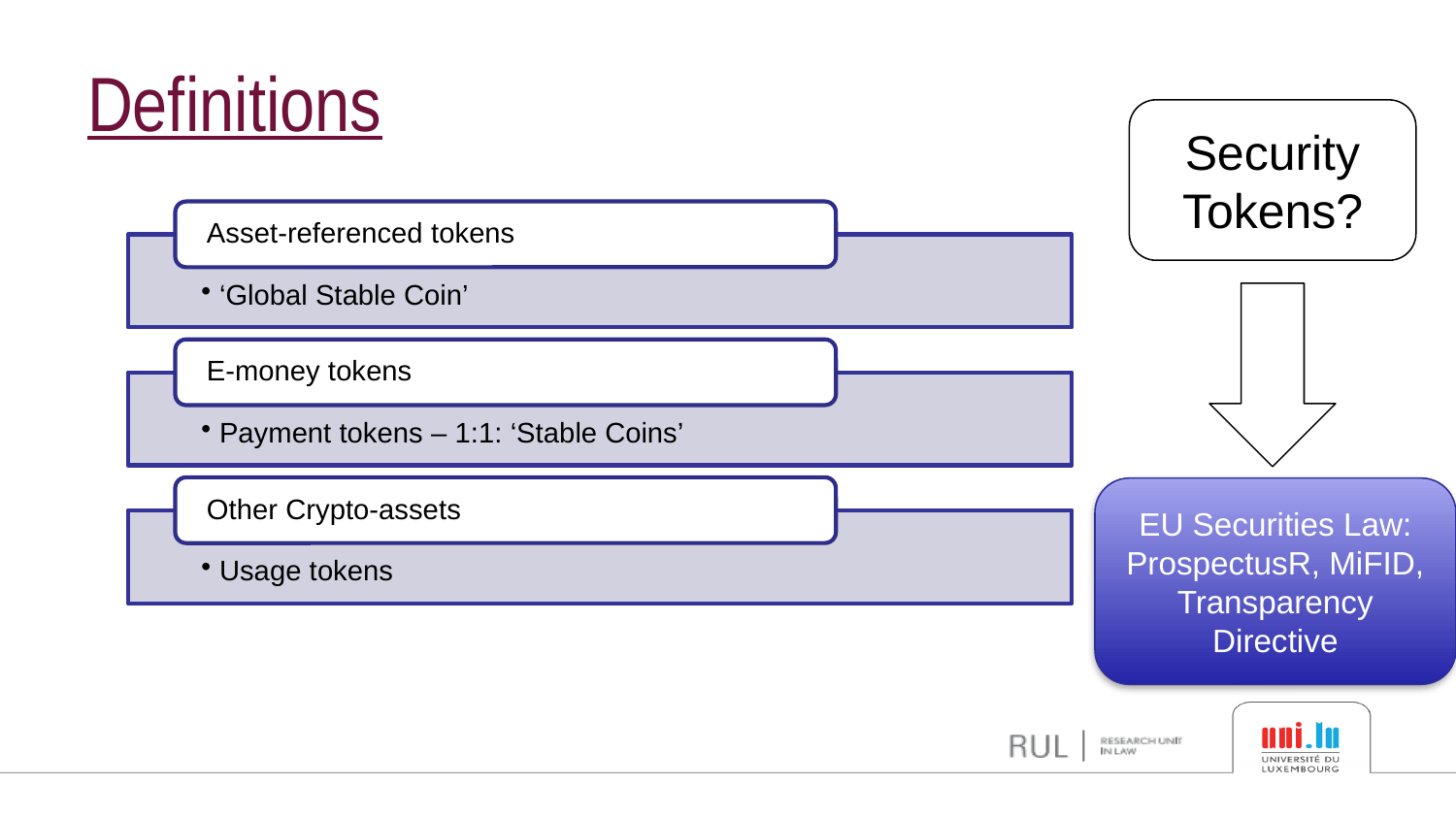

# Definitions
Security Tokens?
‘Global Stable Coin’
Asset-referenced tokens
Payment tokens – 1:1: ‘Stable Coins’
E-money tokens
Usage tokens
Other Crypto-assets

EU Securities Law:
ProspectusR, MiFID, Transparency Directive